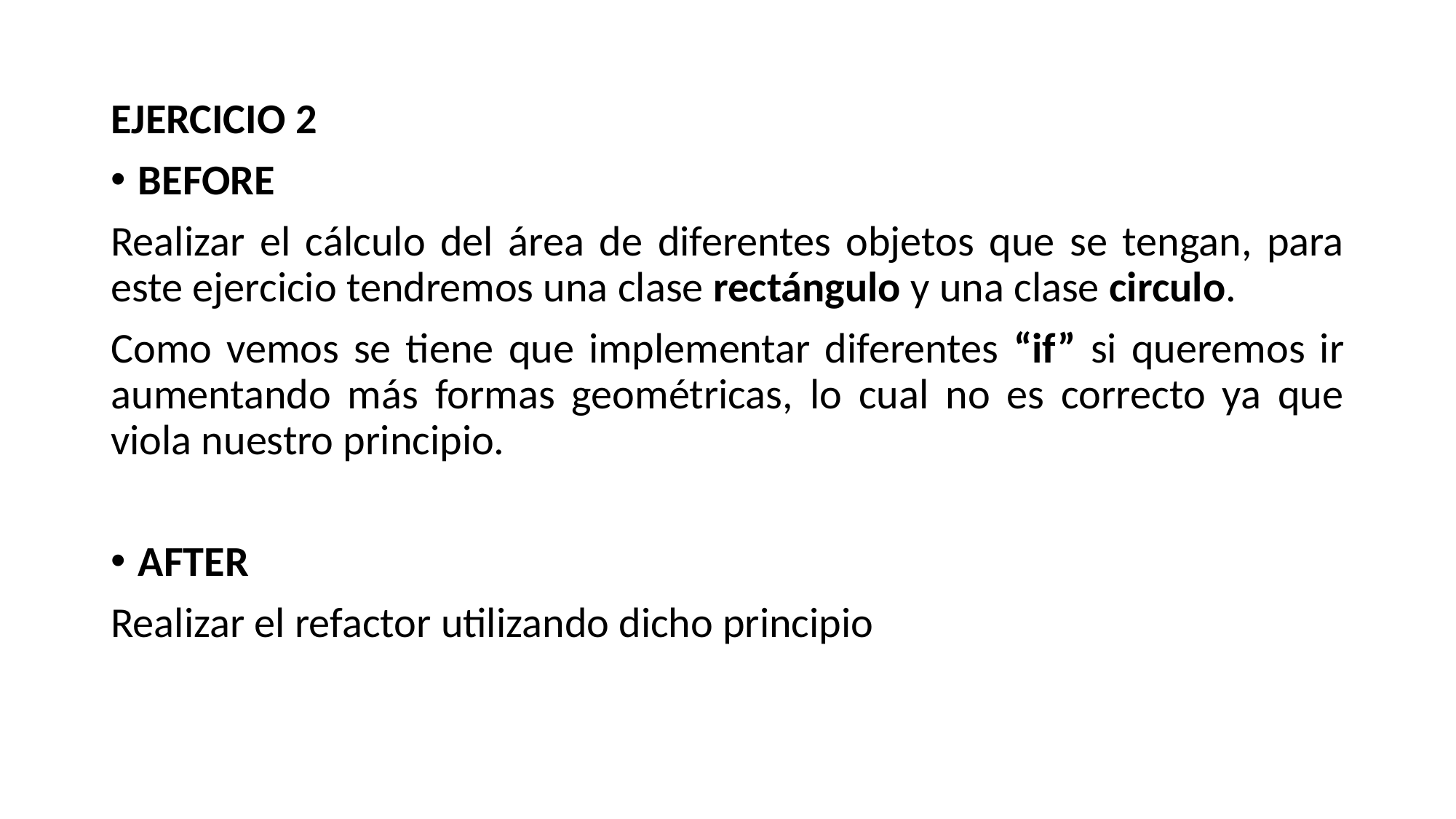

EJERCICIO 2
BEFORE
Realizar el cálculo del área de diferentes objetos que se tengan, para este ejercicio tendremos una clase rectángulo y una clase circulo.
Como vemos se tiene que implementar diferentes “if” si queremos ir aumentando más formas geométricas, lo cual no es correcto ya que viola nuestro principio.

AFTER
Realizar el refactor utilizando dicho principio